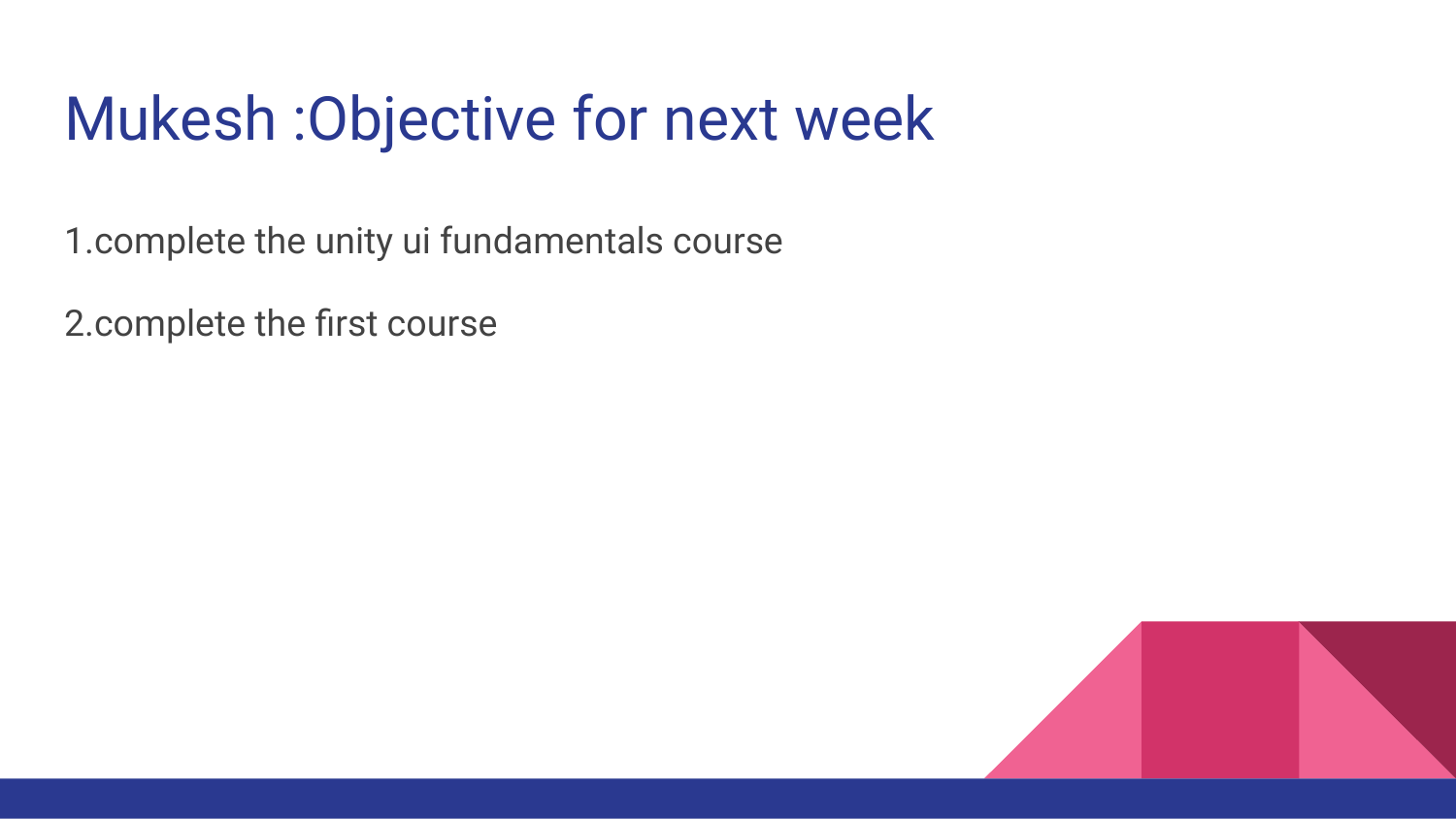

# Mukesh :Objective for next week
1.complete the unity ui fundamentals course
2.complete the first course